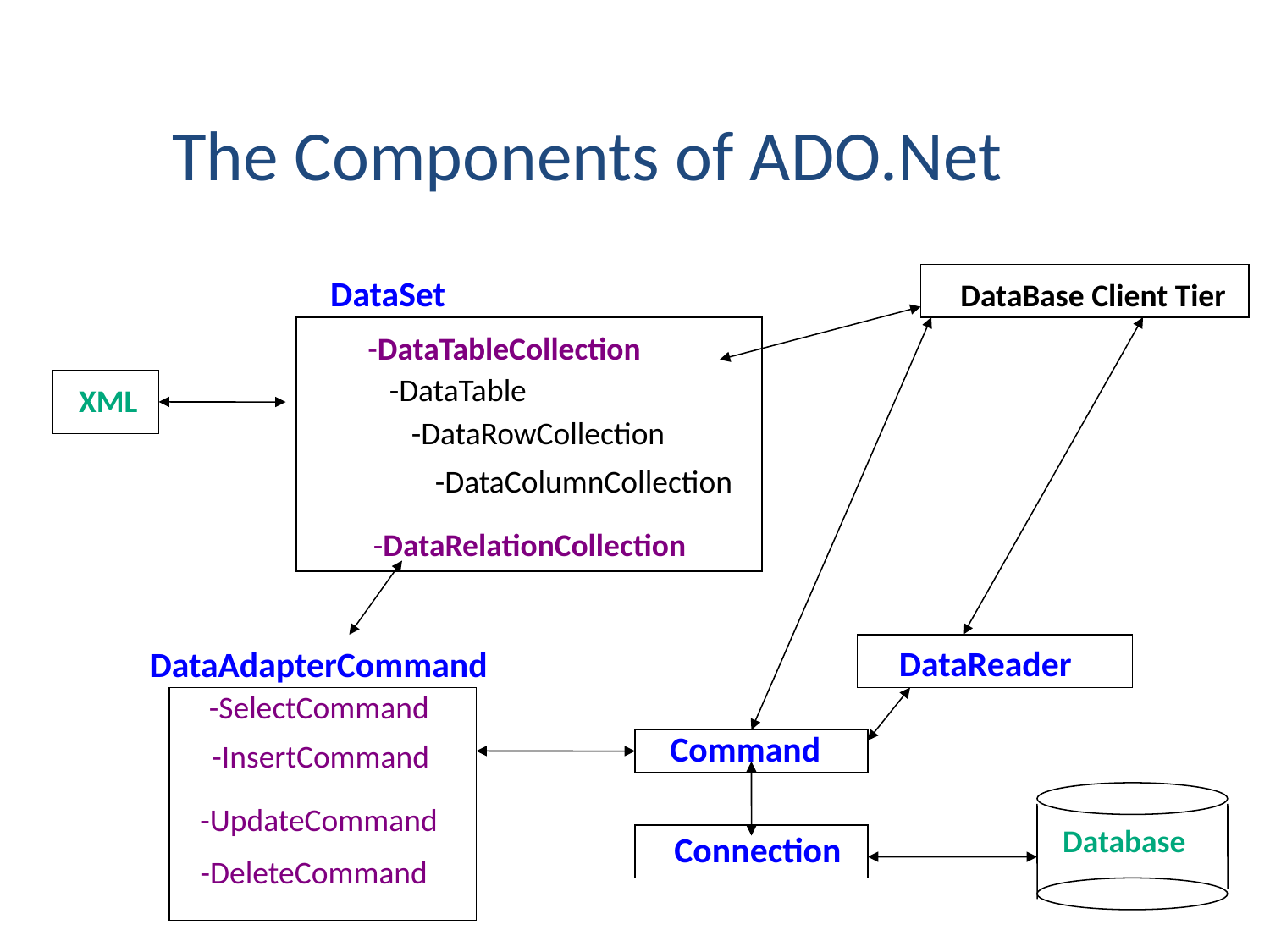

The Components of ADO.Net

DataSet
DataBase Client Tier

-DataTableCollection
-DataTable

XML

-DataRowCollection
-DataColumnCollection
-DataRelationCollection

DataReader
DataAdapterCommand
-SelectCommand

Command
-InsertCommand

-UpdateCommand

Database
Connection

-DeleteCommand